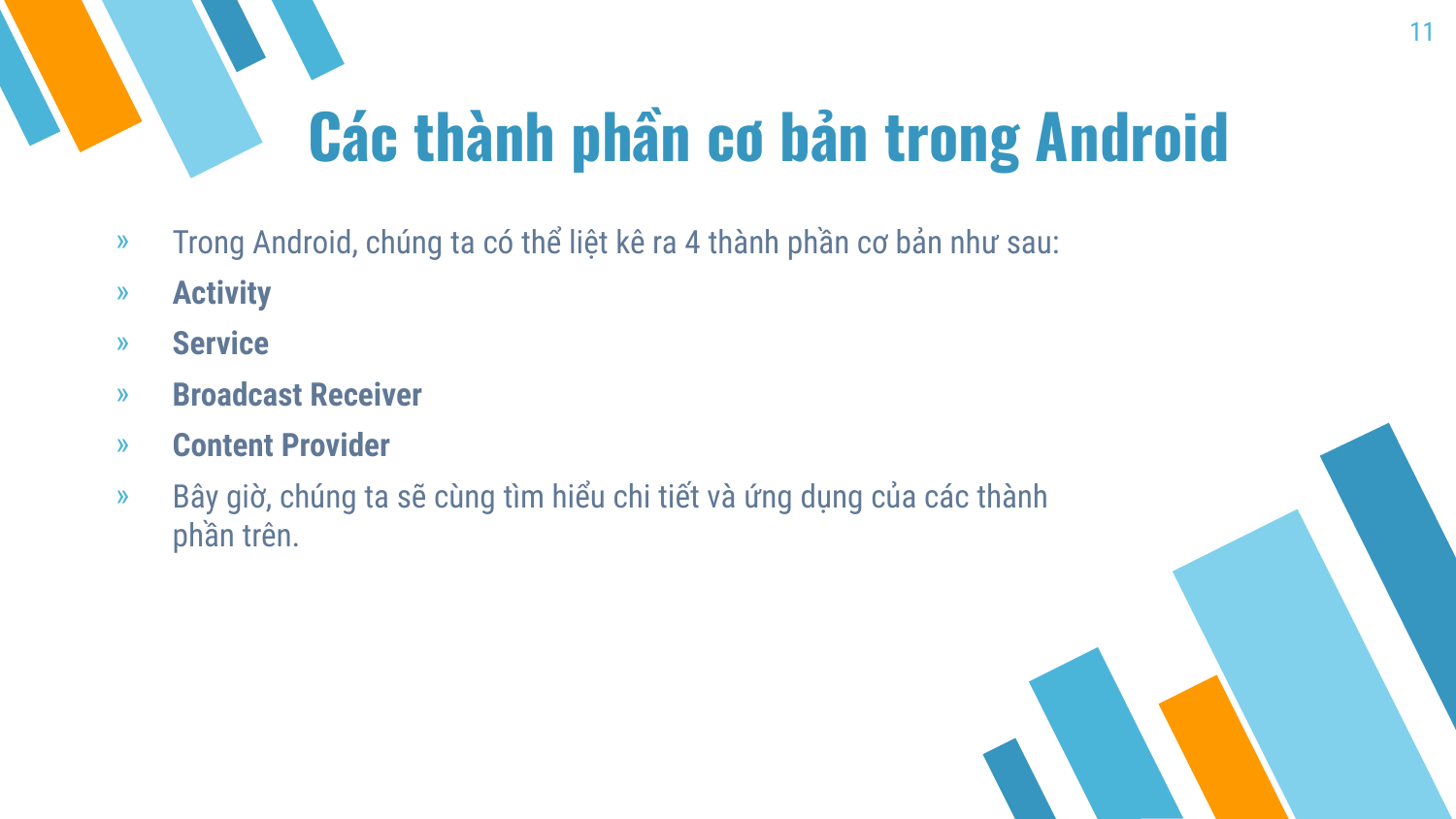

11
# Các thành phần cơ bản trong Android
Trong Android, chúng ta có thể liệt kê ra 4 thành phần cơ bản như sau:
Activity
Service
Broadcast Receiver
Content Provider
Bây giờ, chúng ta sẽ cùng tìm hiểu chi tiết và ứng dụng của các thành phần trên.